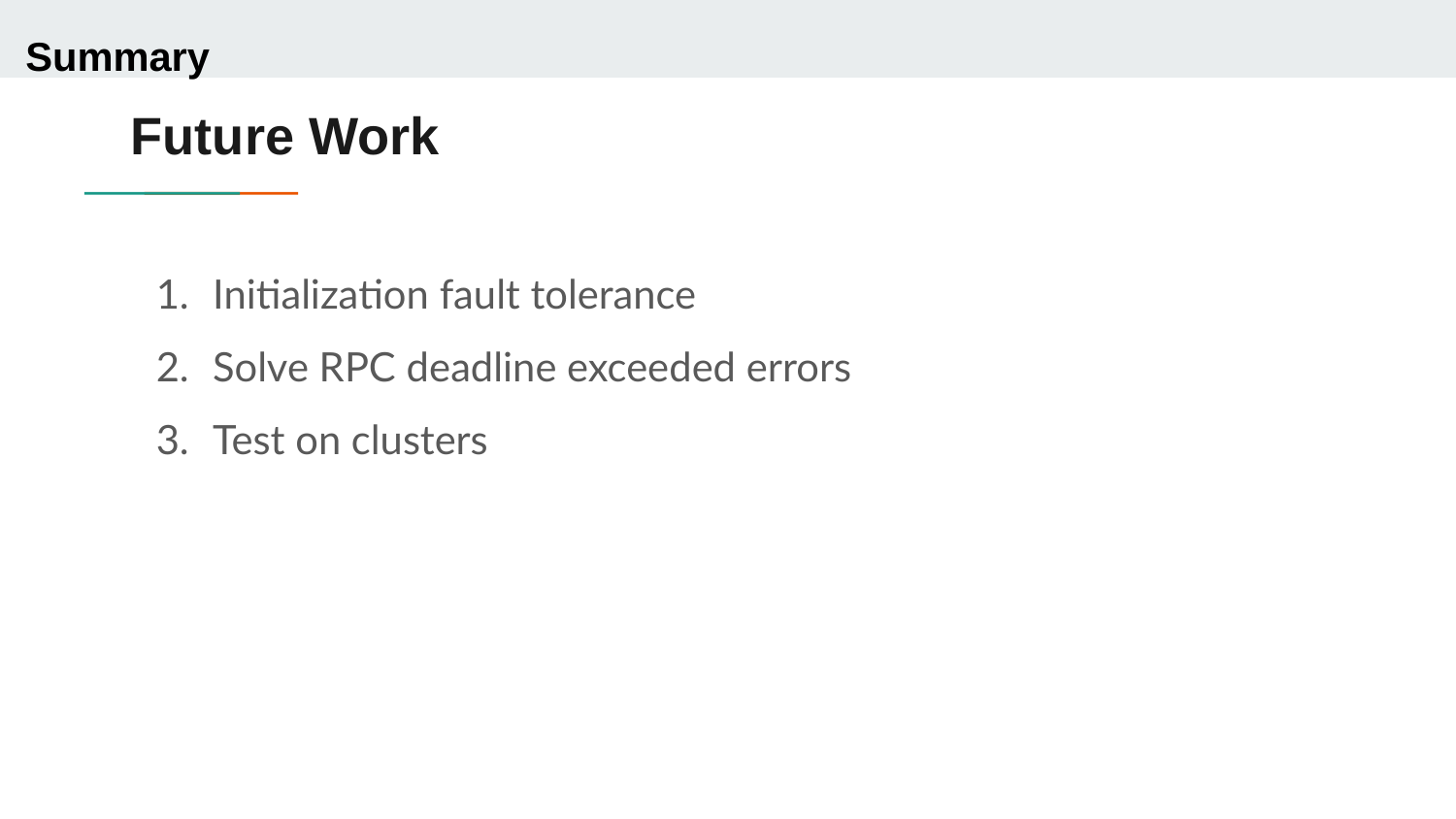

Summary

# Future Work
Initialization fault tolerance
Solve RPC deadline exceeded errors
Test on clusters